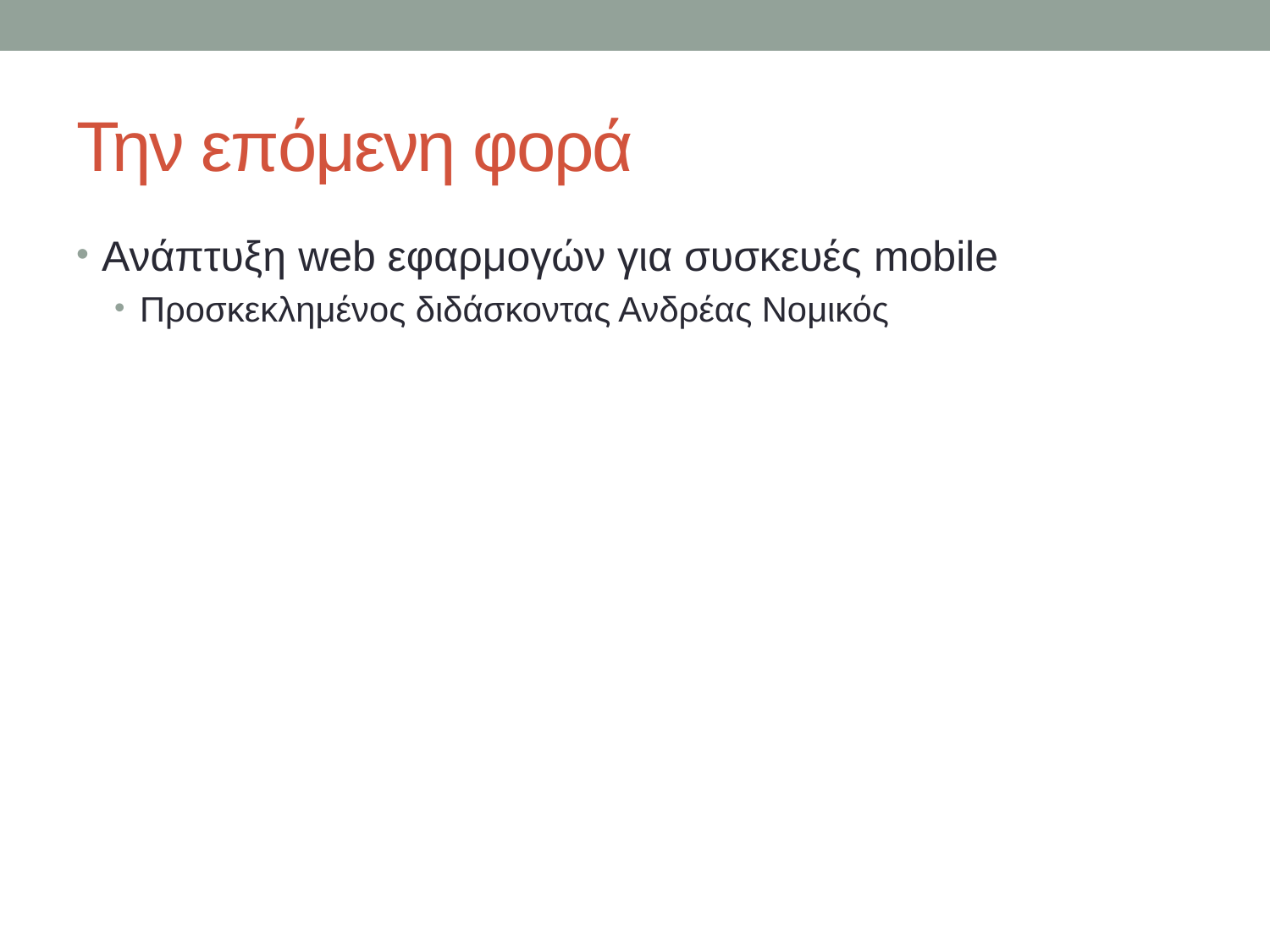

# Την επόμενη φορά
Ανάπτυξη web εφαρμογών για συσκευές mobile
Προσκεκλημένος διδάσκοντας Ανδρέας Νομικός